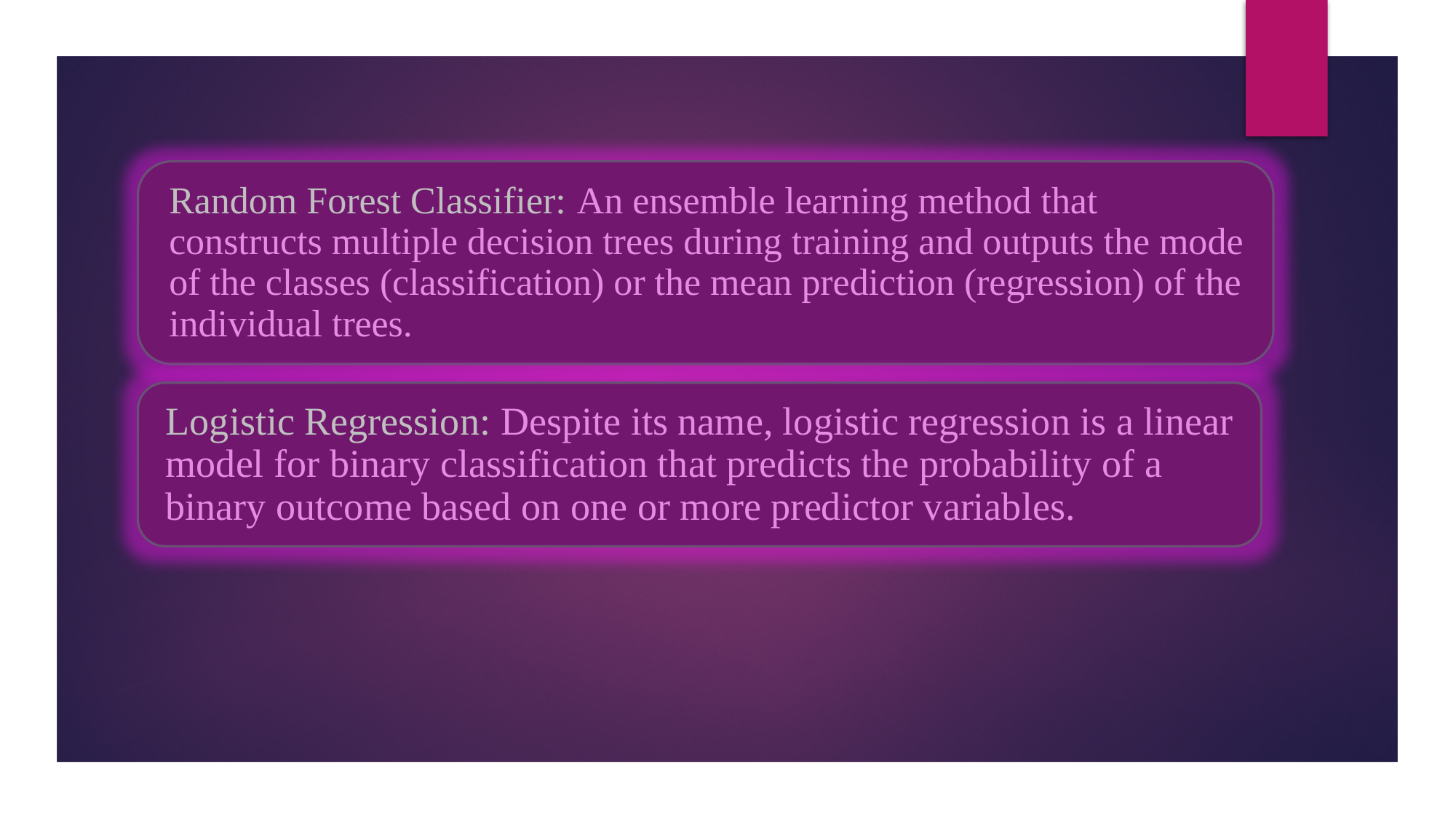

Random Forest Classifier: An ensemble learning method that constructs multiple decision trees during training and outputs the mode of the classes (classification) or the mean prediction (regression) of the individual trees.
Logistic Regression: Despite its name, logistic regression is a linear model for binary classification that predicts the probability of a binary outcome based on one or more predictor variables.